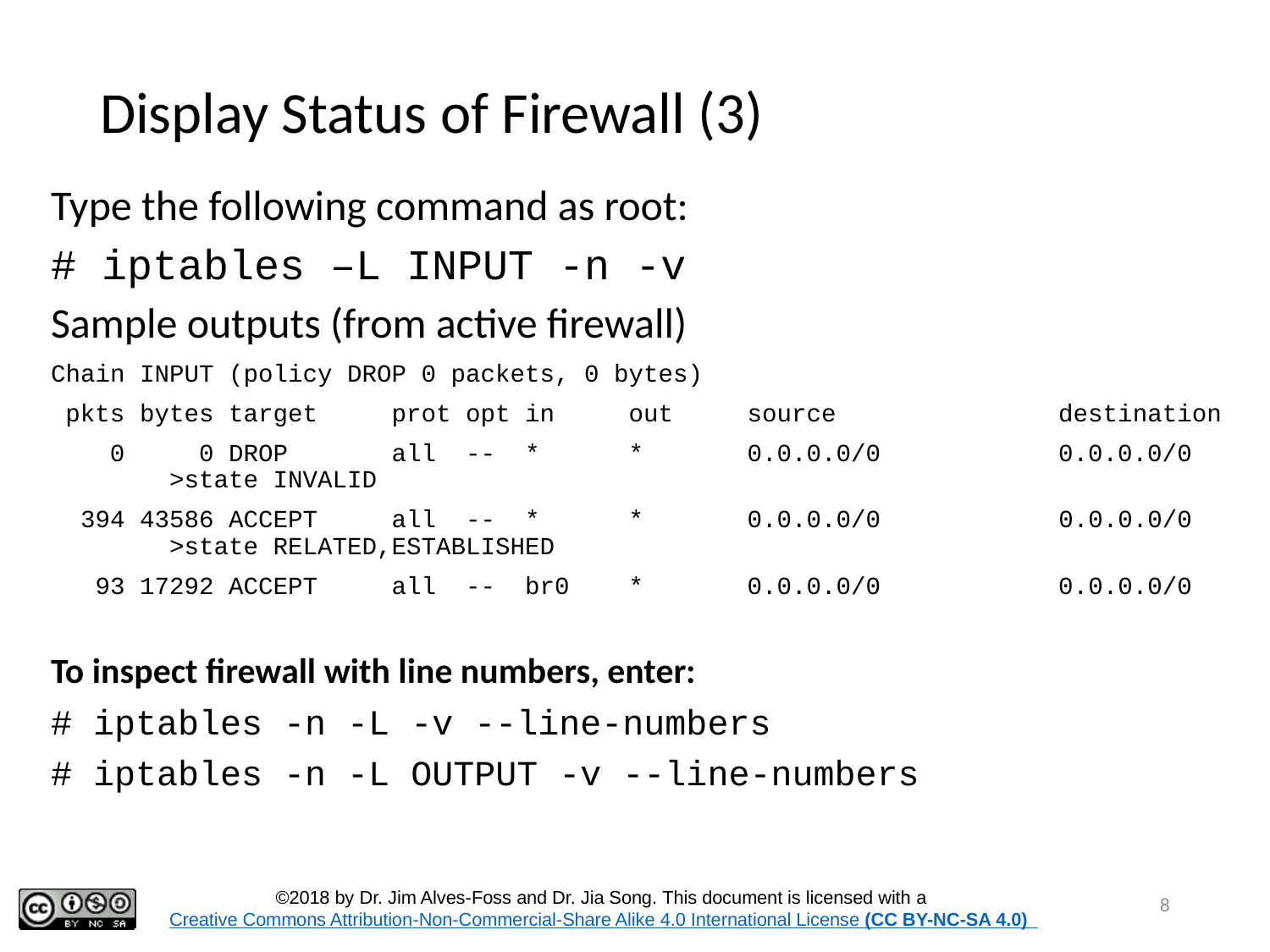

# Display Status of Firewall (3)
Type the following command as root:
# iptables –L INPUT -n -v
Sample outputs (from active firewall)
Chain INPUT (policy DROP 0 packets, 0 bytes)
 pkts bytes target     prot opt in     out     source               destination
    0     0 DROP       all  --  *      *       0.0.0.0/0            0.0.0.0/0           >state INVALID
  394 43586 ACCEPT     all  --  *      *       0.0.0.0/0            0.0.0.0/0           >state RELATED,ESTABLISHED
   93 17292 ACCEPT     all  --  br0    *       0.0.0.0/0            0.0.0.0/0

To inspect firewall with line numbers, enter:
# iptables -n -L -v --line-numbers
# iptables -n -L OUTPUT -v --line-numbers

8